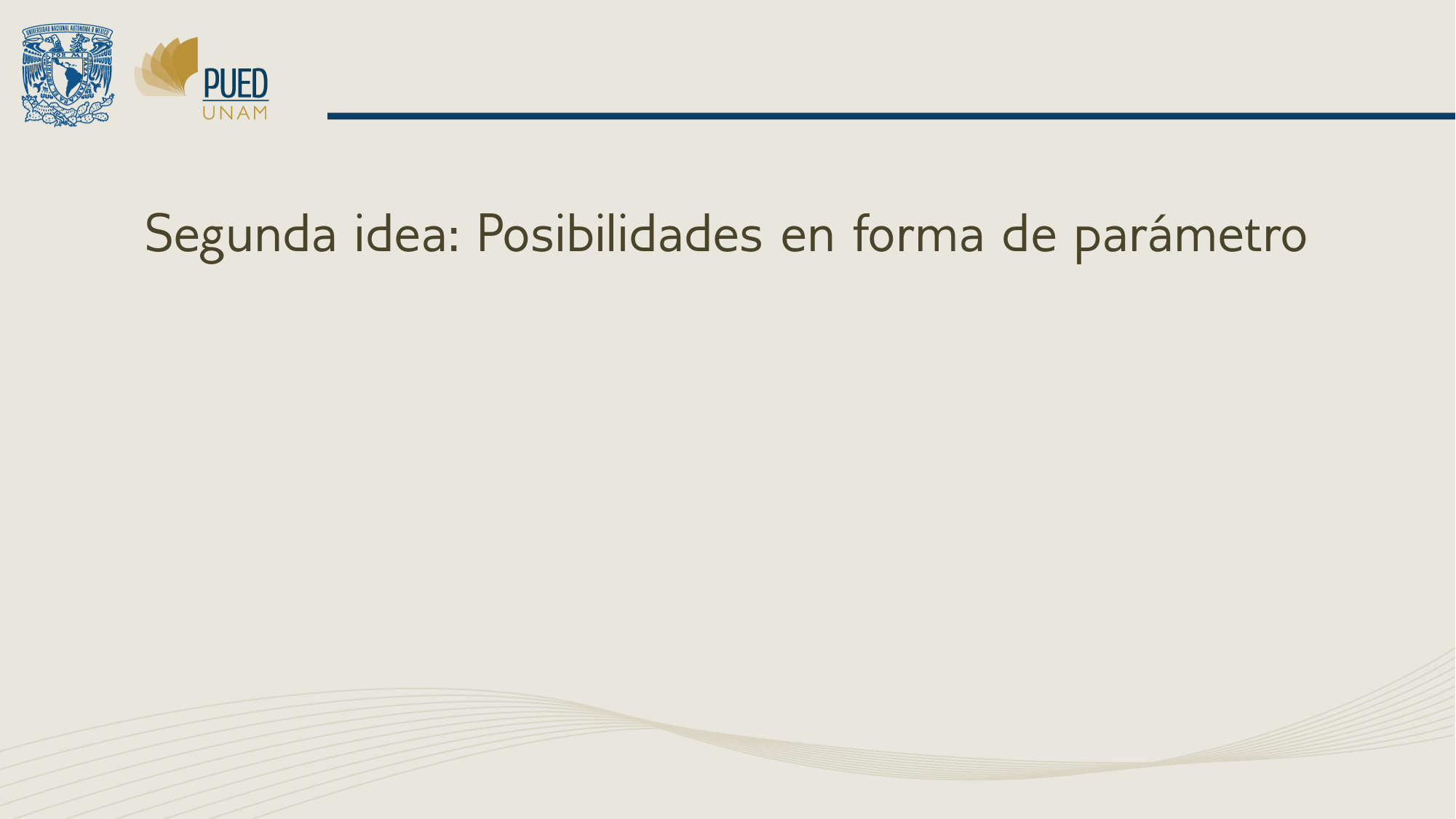

#
Segunda idea: Posibilidades en forma de parámetro